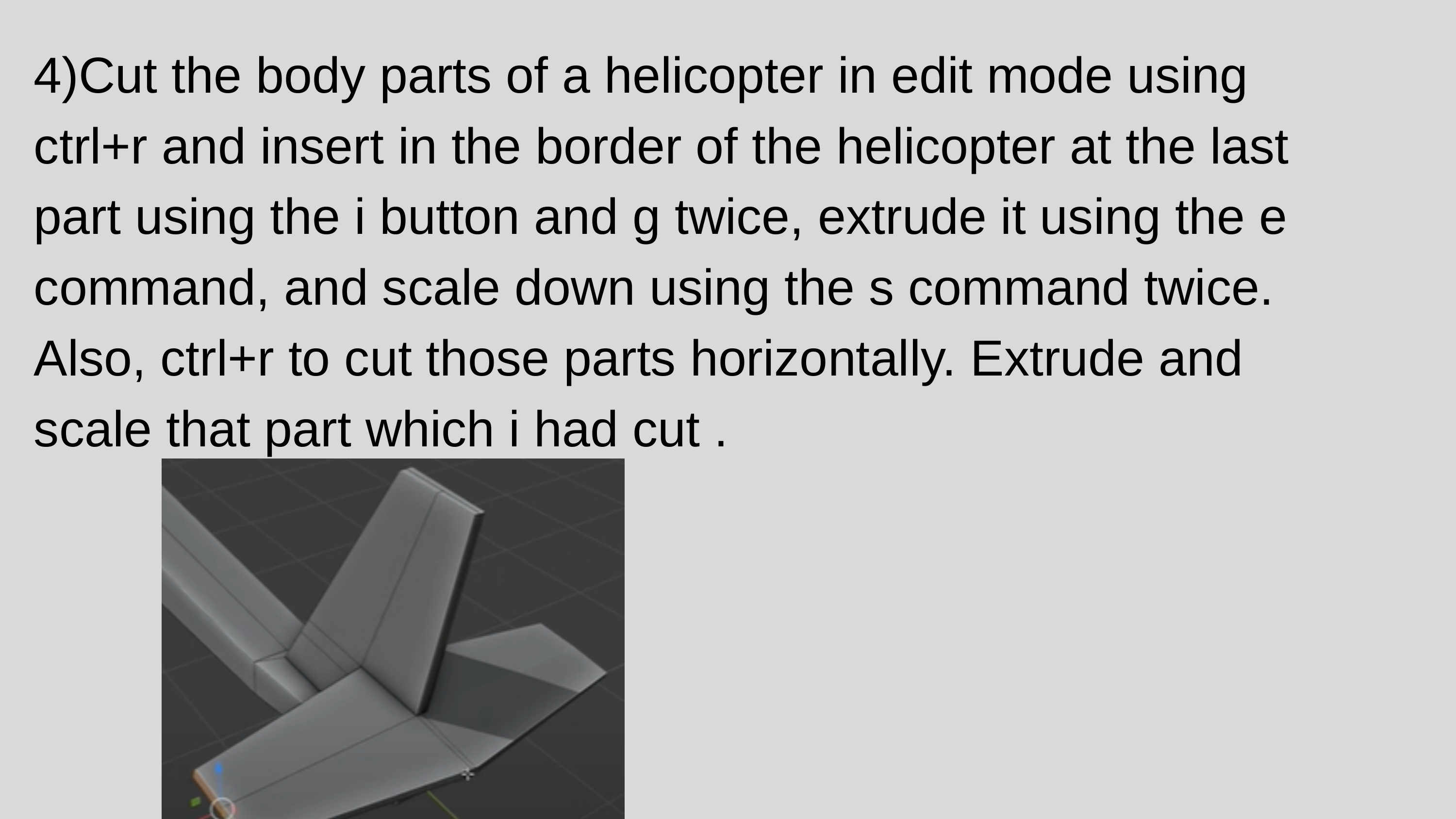

4)Cut the body parts of a helicopter in edit mode using ctrl+r and insert in the border of the helicopter at the last part using the i button and g twice, extrude it using the e command, and scale down using the s command twice. Also, ctrl+r to cut those parts horizontally. Extrude and scale that part which i had cut .